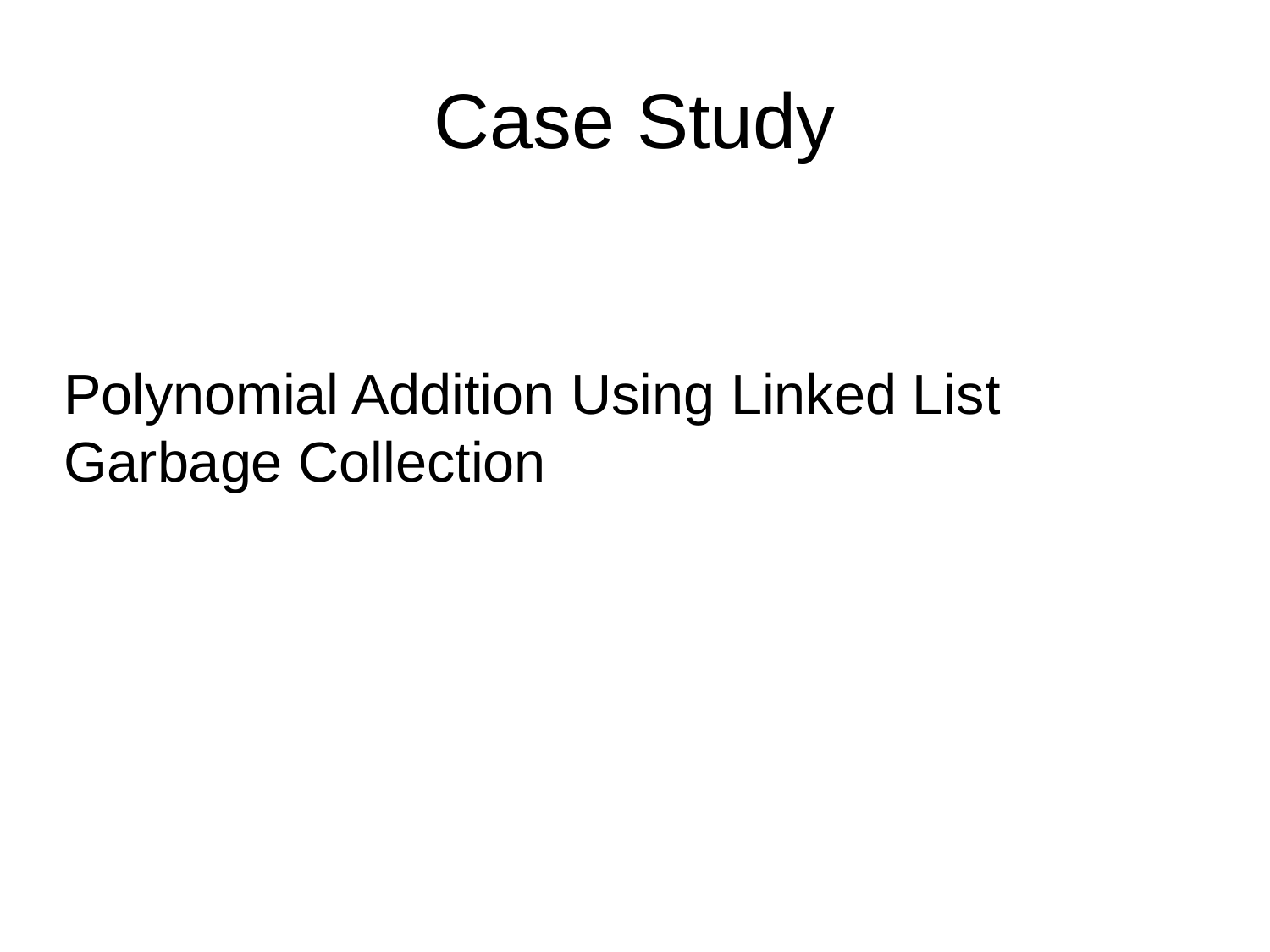

# Case Study

Polynomial Addition Using Linked List
Garbage Collection